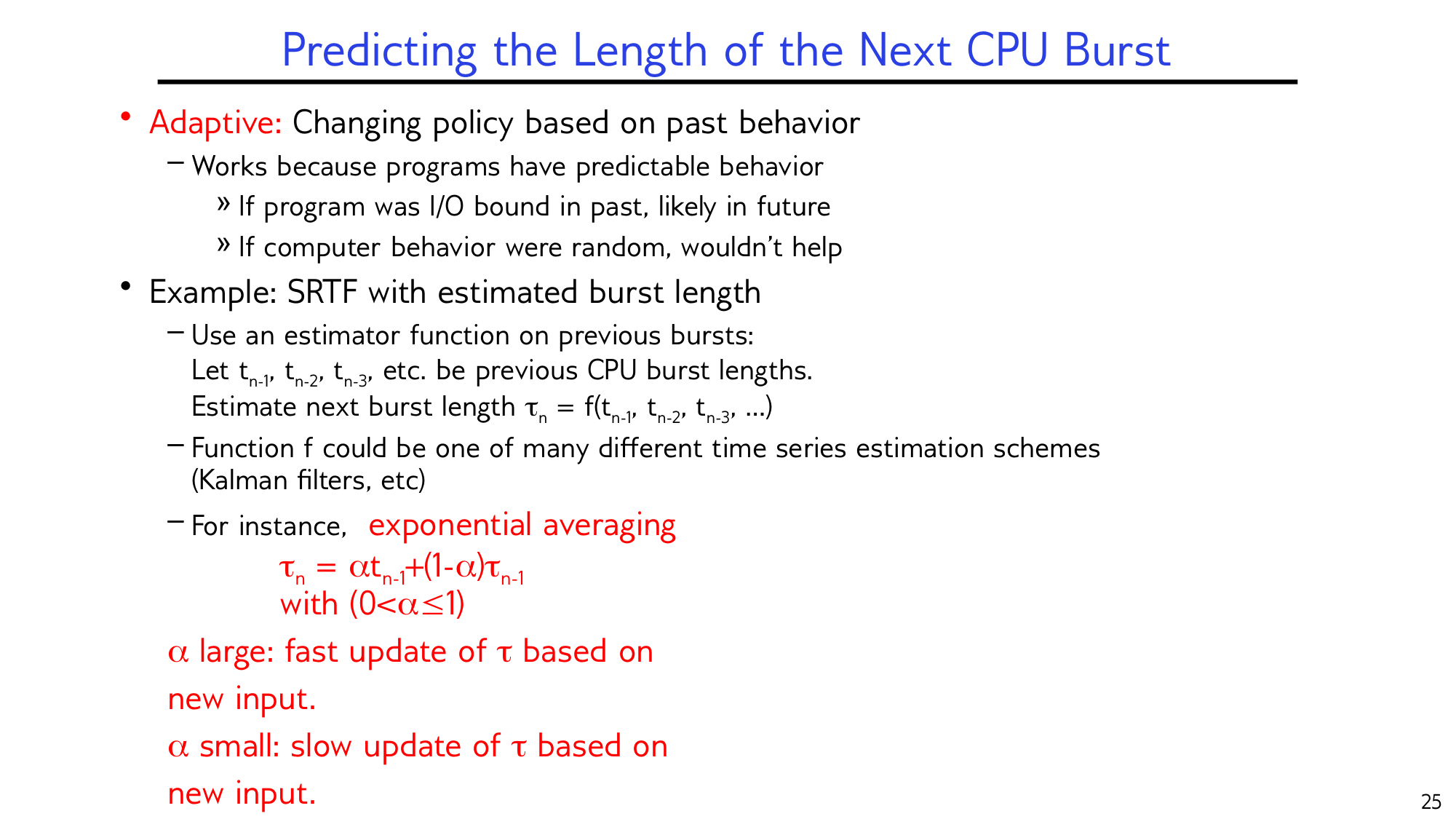

# Predicting the Length of the Next CPU Burst
Adaptive: Changing policy based on past behavior
Works because programs have predictable behavior
If program was I/O bound in past, likely in future
If computer behavior were random, wouldn’t help
Example: SRTF with estimated burst length
Use an estimator function on previous bursts:
Let tn-1, tn-2, tn-3, etc. be previous CPU burst lengths.
Estimate next burst length τn = f(tn-1, tn-2, tn-3, …)
Function f could be one of many different time series estimation schemes
(Kalman filters, etc)
For instance, 	exponential averaging
			τn = αtn-1+(1-α)τn-1
			with (0<α≤1)
			α large: fast update of τ based on
			new input.
			α small: slow update of τ based on
			new input.